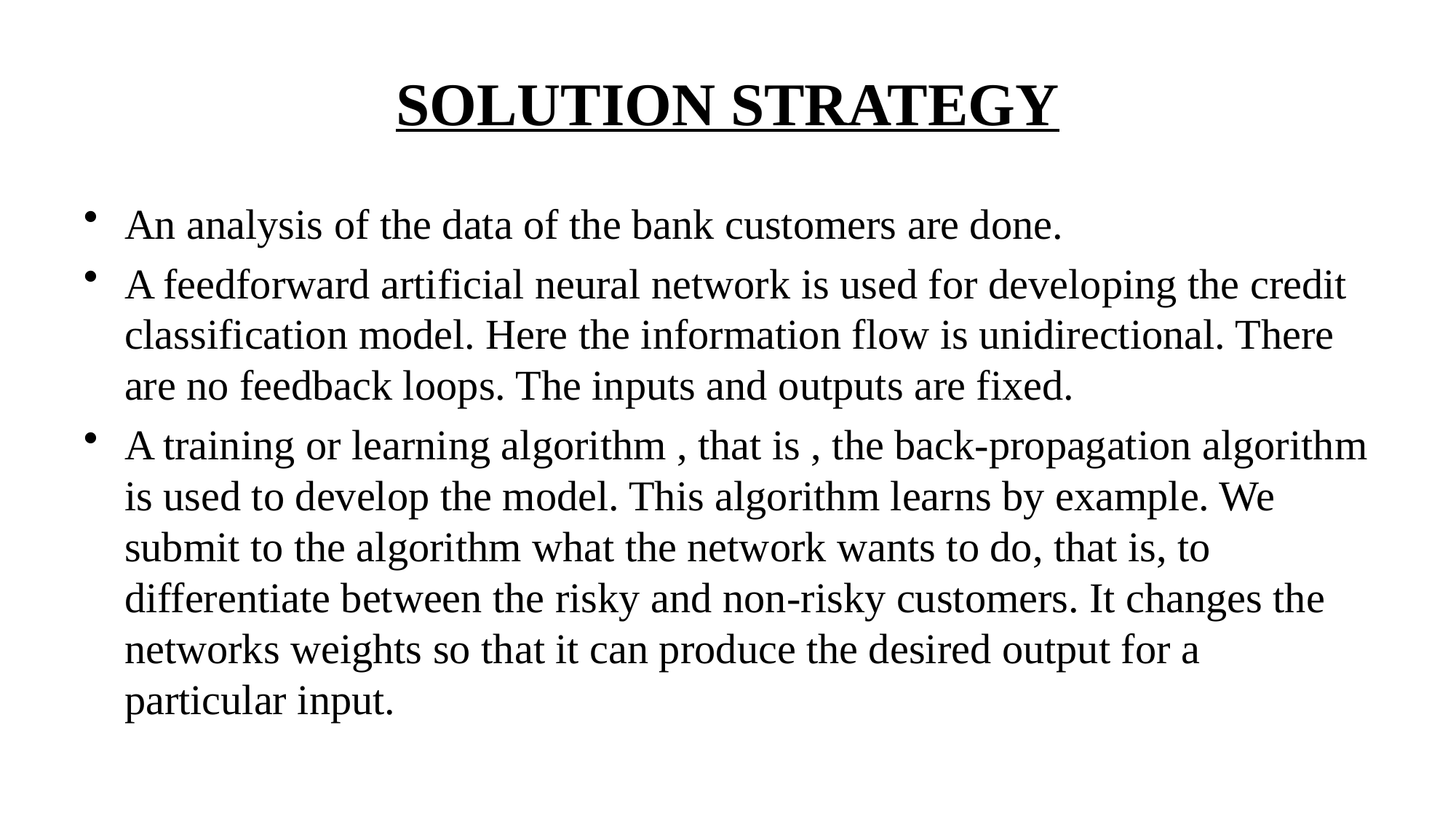

# SOLUTION STRATEGY
An analysis of the data of the bank customers are done.
A feedforward artificial neural network is used for developing the credit classification model. Here the information flow is unidirectional. There are no feedback loops. The inputs and outputs are fixed.
A training or learning algorithm , that is , the back-propagation algorithm is used to develop the model. This algorithm learns by example. We submit to the algorithm what the network wants to do, that is, to differentiate between the risky and non-risky customers. It changes the networks weights so that it can produce the desired output for a particular input.